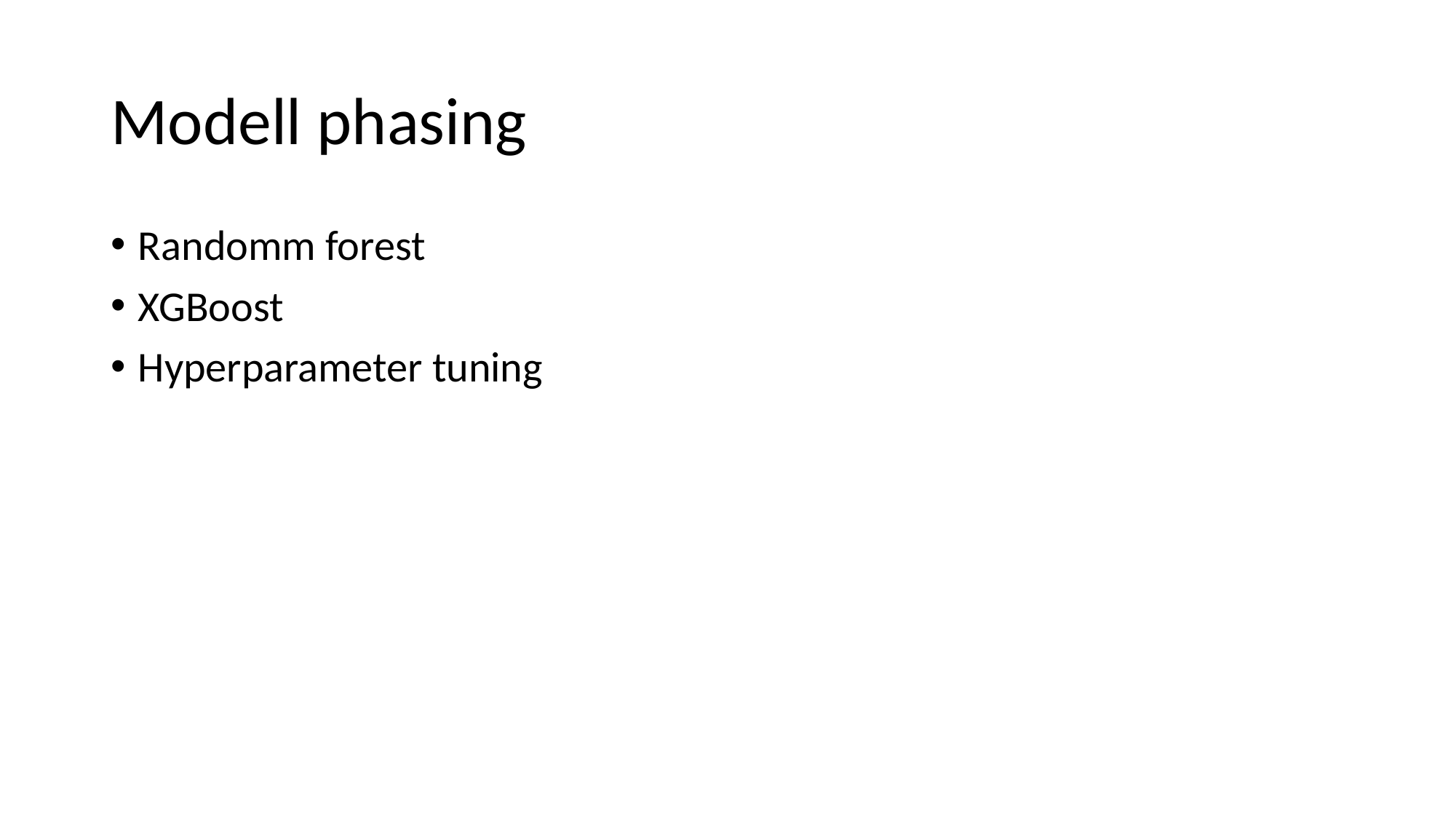

# Modell phasing
Randomm forest
XGBoost
Hyperparameter tuning